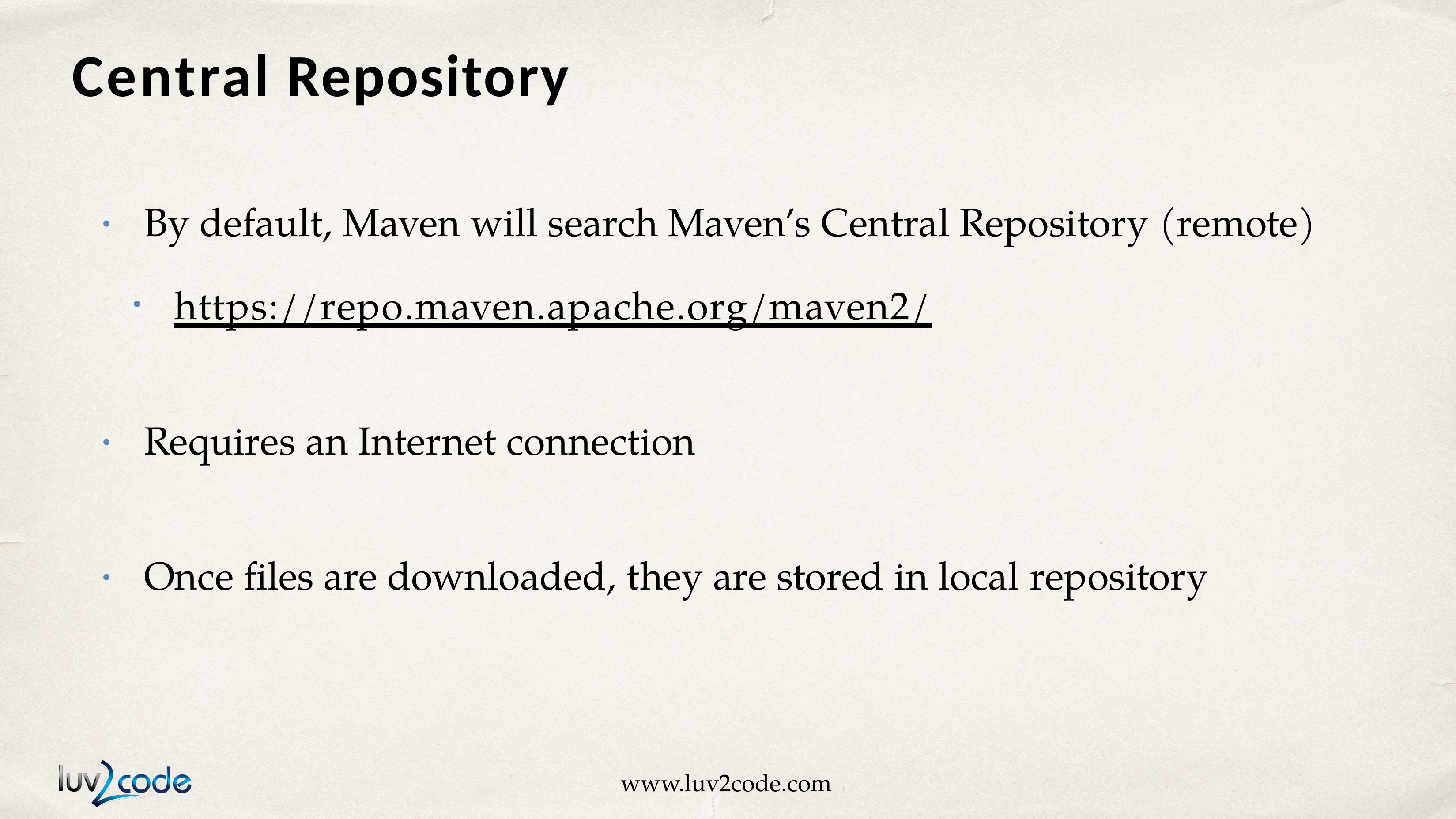

# Central Repository
By default, Maven will search Maven’s Central Repository (remote)
https://repo.maven.apache.org/maven2/
•
Requires an Internet connection
•
Once files are downloaded, they are stored in local repository
•
www.luv2code.com